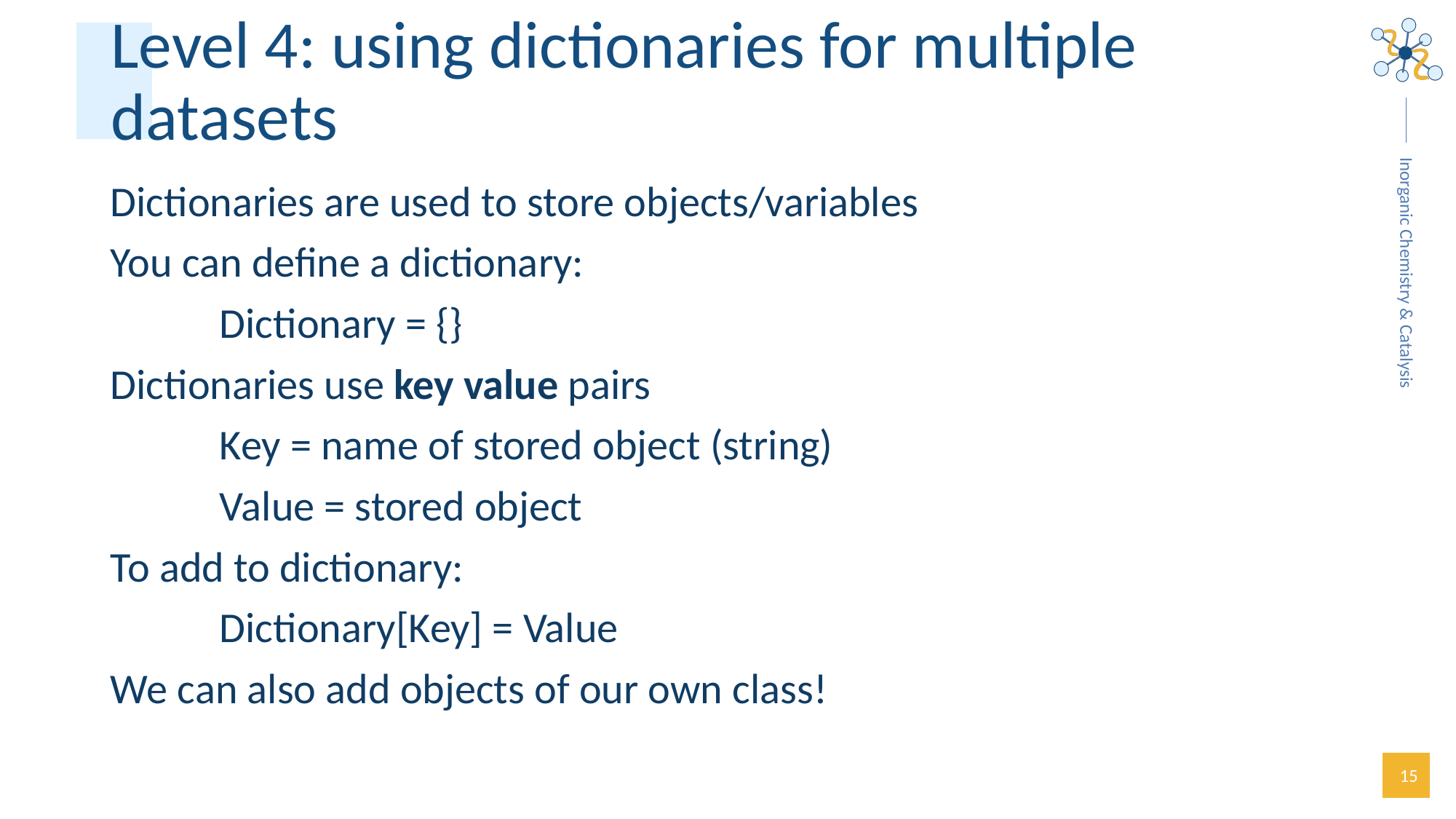

# Level 4: using dictionaries for multiple datasets
Dictionaries are used to store objects/variables
You can define a dictionary:
	Dictionary = {}
Dictionaries use key value pairs
	Key = name of stored object (string)
	Value = stored object
To add to dictionary:
	Dictionary[Key] = Value
We can also add objects of our own class!

15